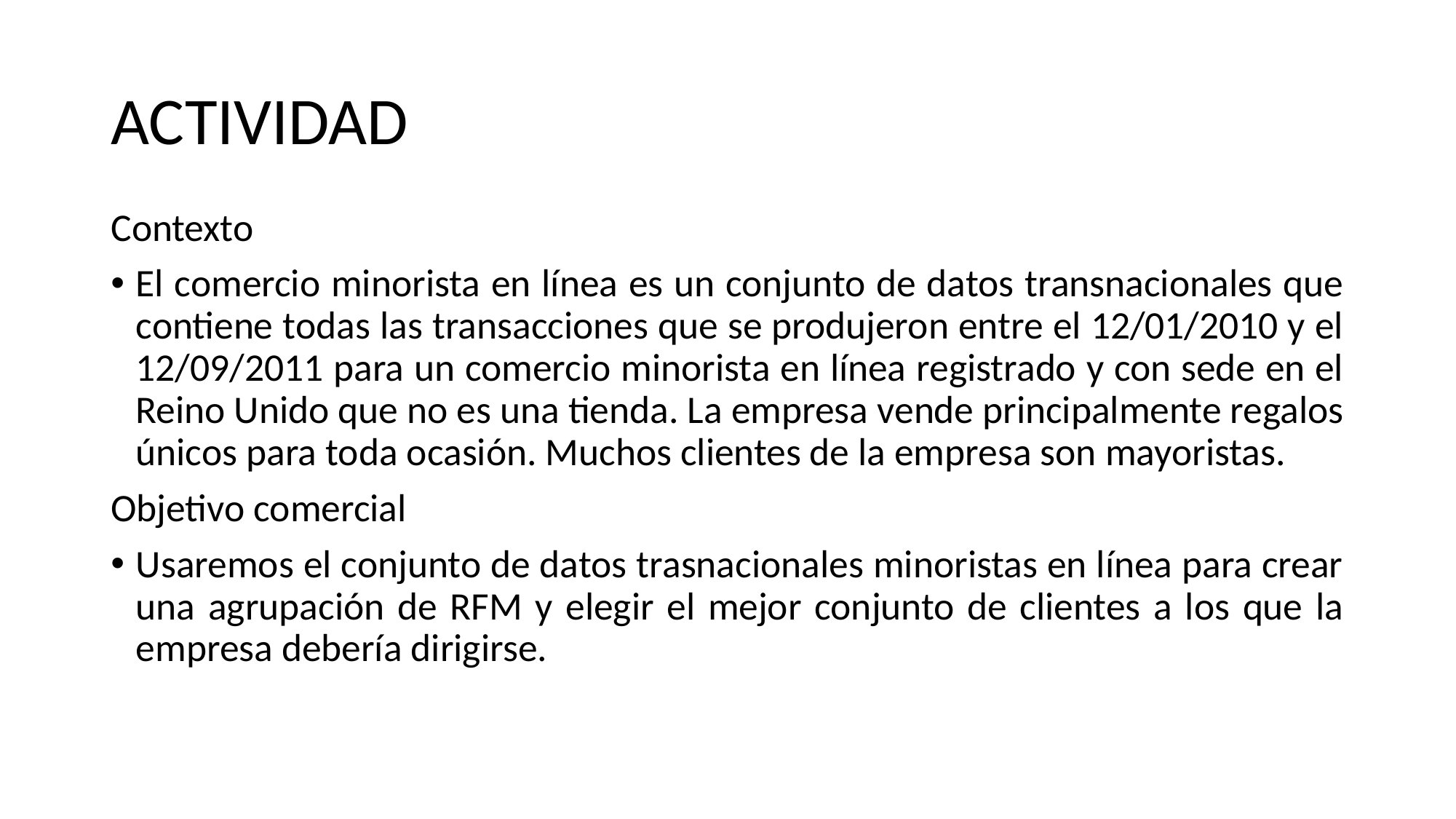

# ACTIVIDAD
Contexto
El comercio minorista en línea es un conjunto de datos transnacionales que contiene todas las transacciones que se produjeron entre el 12/01/2010 y el 12/09/2011 para un comercio minorista en línea registrado y con sede en el Reino Unido que no es una tienda. La empresa vende principalmente regalos únicos para toda ocasión. Muchos clientes de la empresa son mayoristas.
Objetivo comercial
Usaremos el conjunto de datos trasnacionales minoristas en línea para crear una agrupación de RFM y elegir el mejor conjunto de clientes a los que la empresa debería dirigirse.